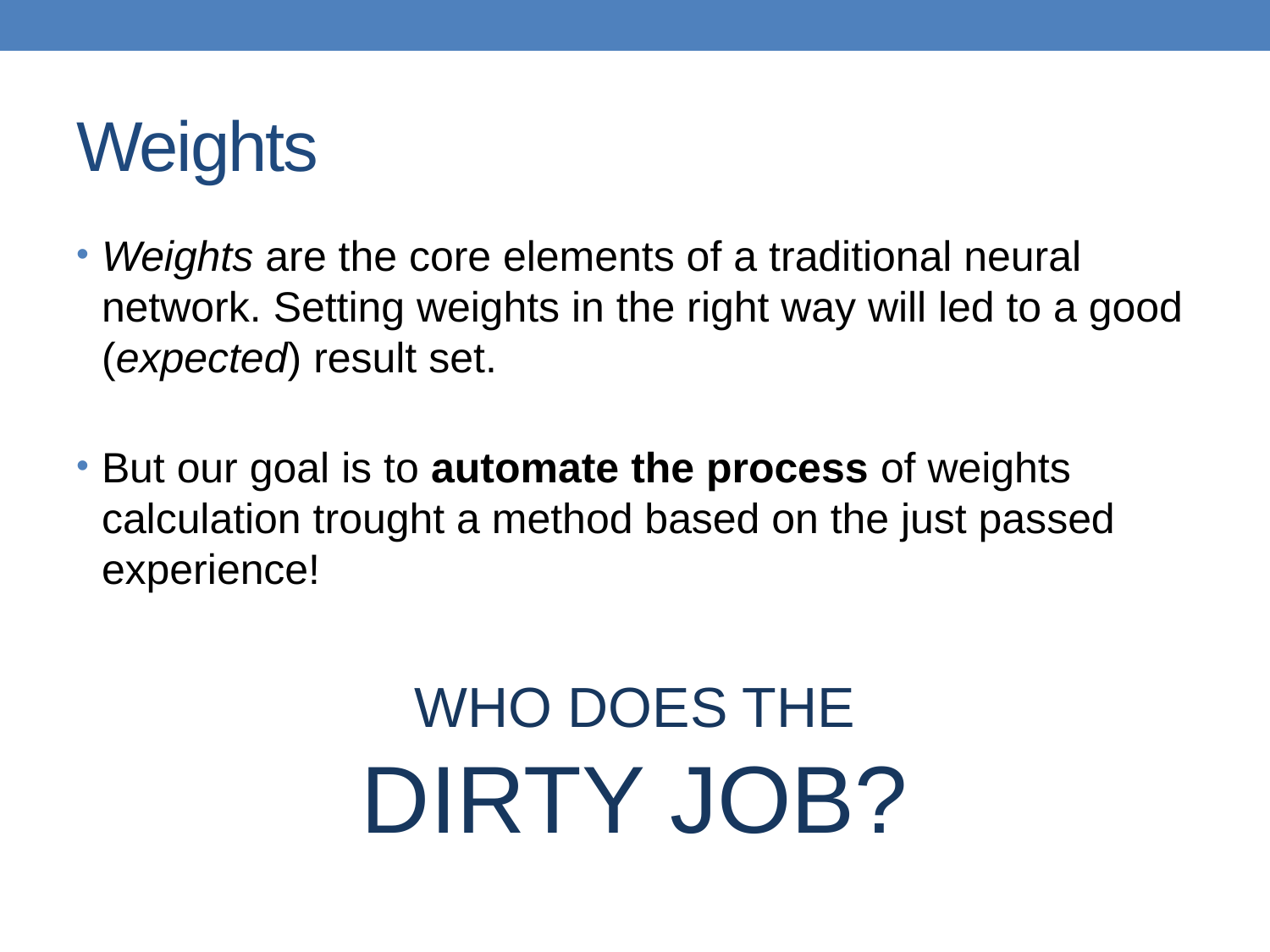

# Weights
Weights are the core elements of a traditional neural network. Setting weights in the right way will led to a good (expected) result set.
But our goal is to automate the process of weights calculation trought a method based on the just passed experience!

WHO DOES THE
DIRTY JOB?